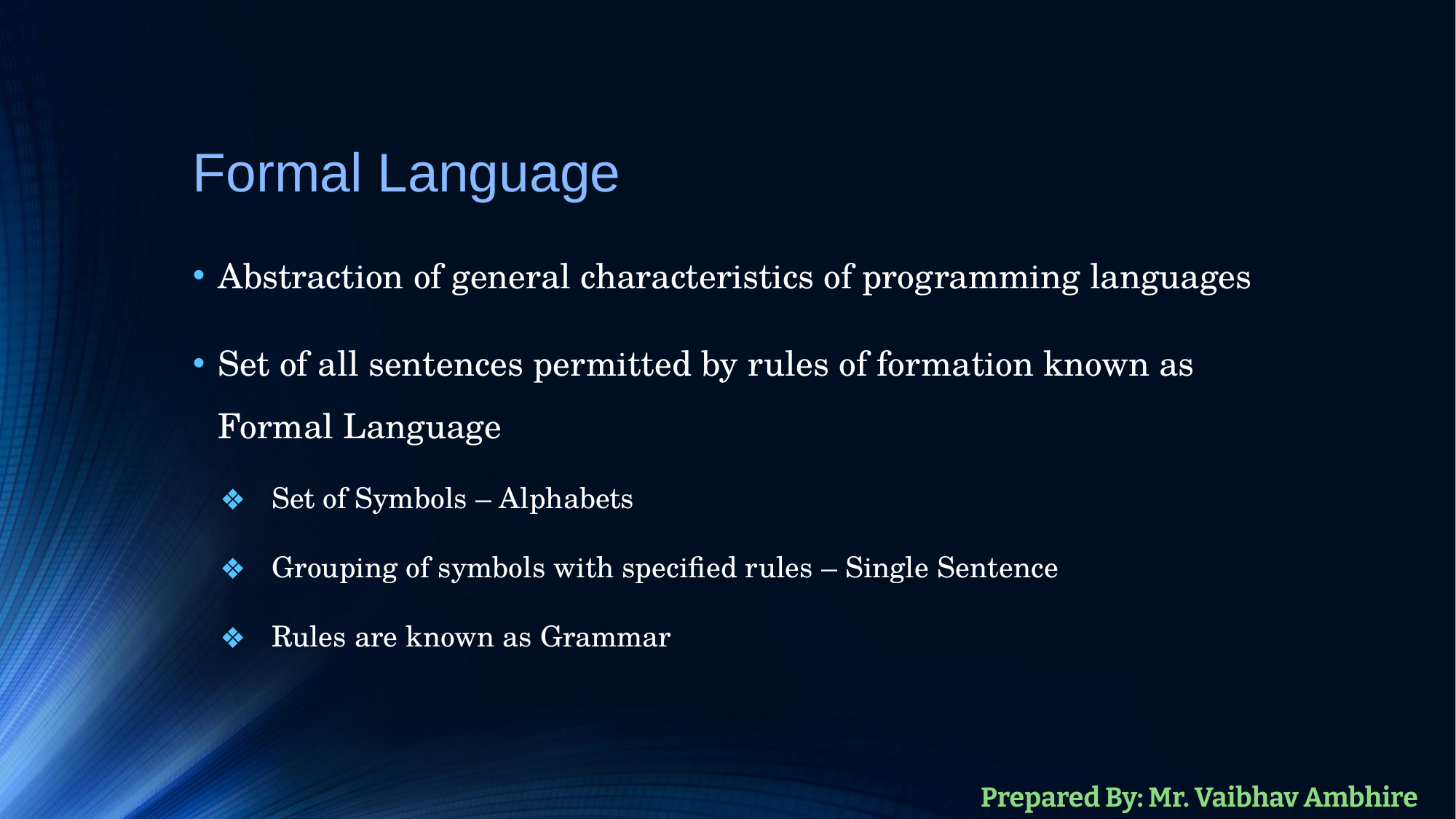

# Formal Language
Abstraction of general characteristics of programming languages
Set of all sentences permitted by rules of formation known as Formal Language
Set of Symbols – Alphabets
Grouping of symbols with specified rules – Single Sentence
Rules are known as Grammar